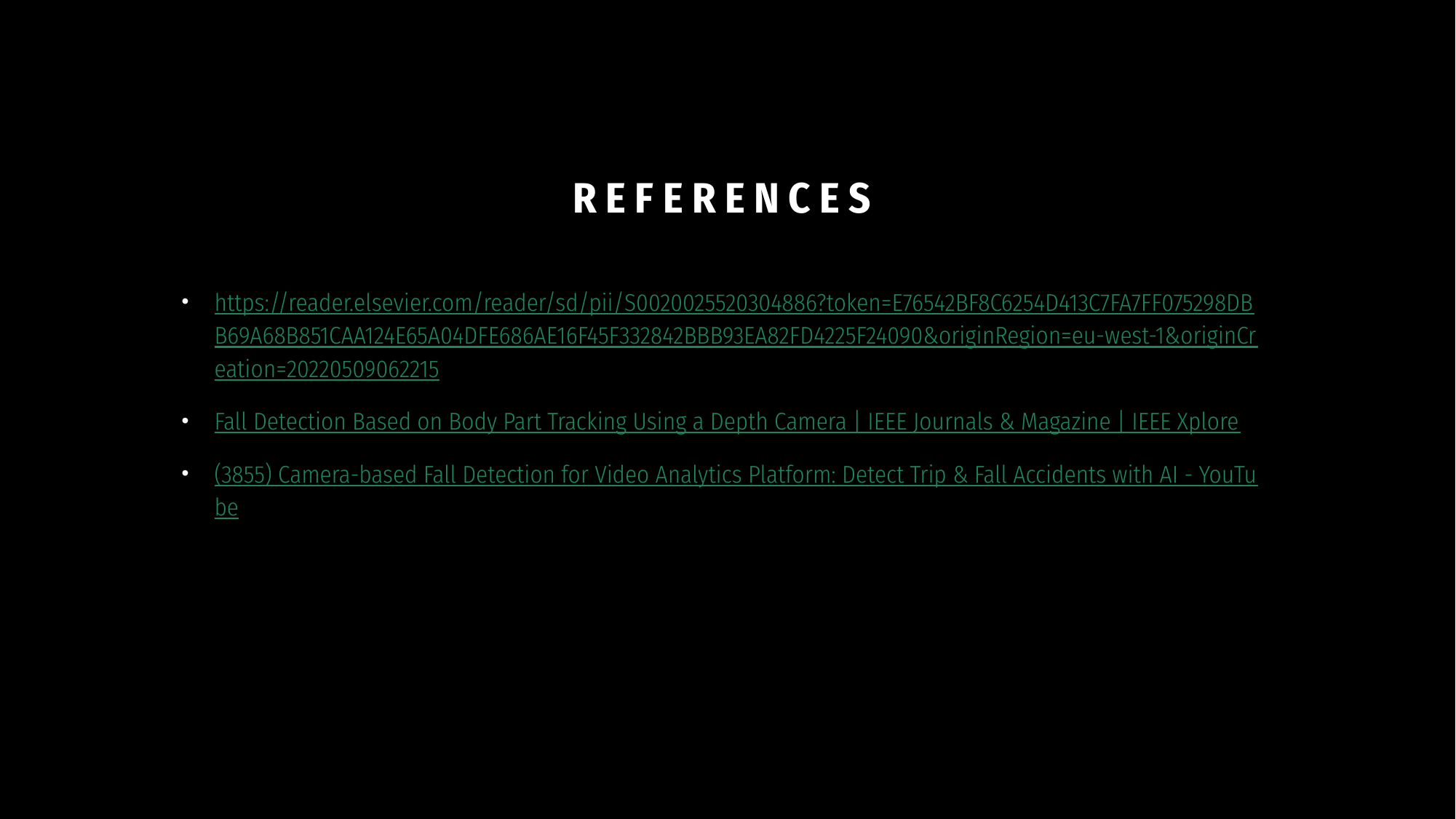

# references
https://reader.elsevier.com/reader/sd/pii/S0020025520304886?token=E76542BF8C6254D413C7FA7FF075298DBB69A68B851CAA124E65A04DFE686AE16F45F332842BBB93EA82FD4225F24090&originRegion=eu-west-1&originCreation=20220509062215
Fall Detection Based on Body Part Tracking Using a Depth Camera | IEEE Journals & Magazine | IEEE Xplore
(3855) Camera-based Fall Detection for Video Analytics Platform: Detect Trip & Fall Accidents with AI - YouTube